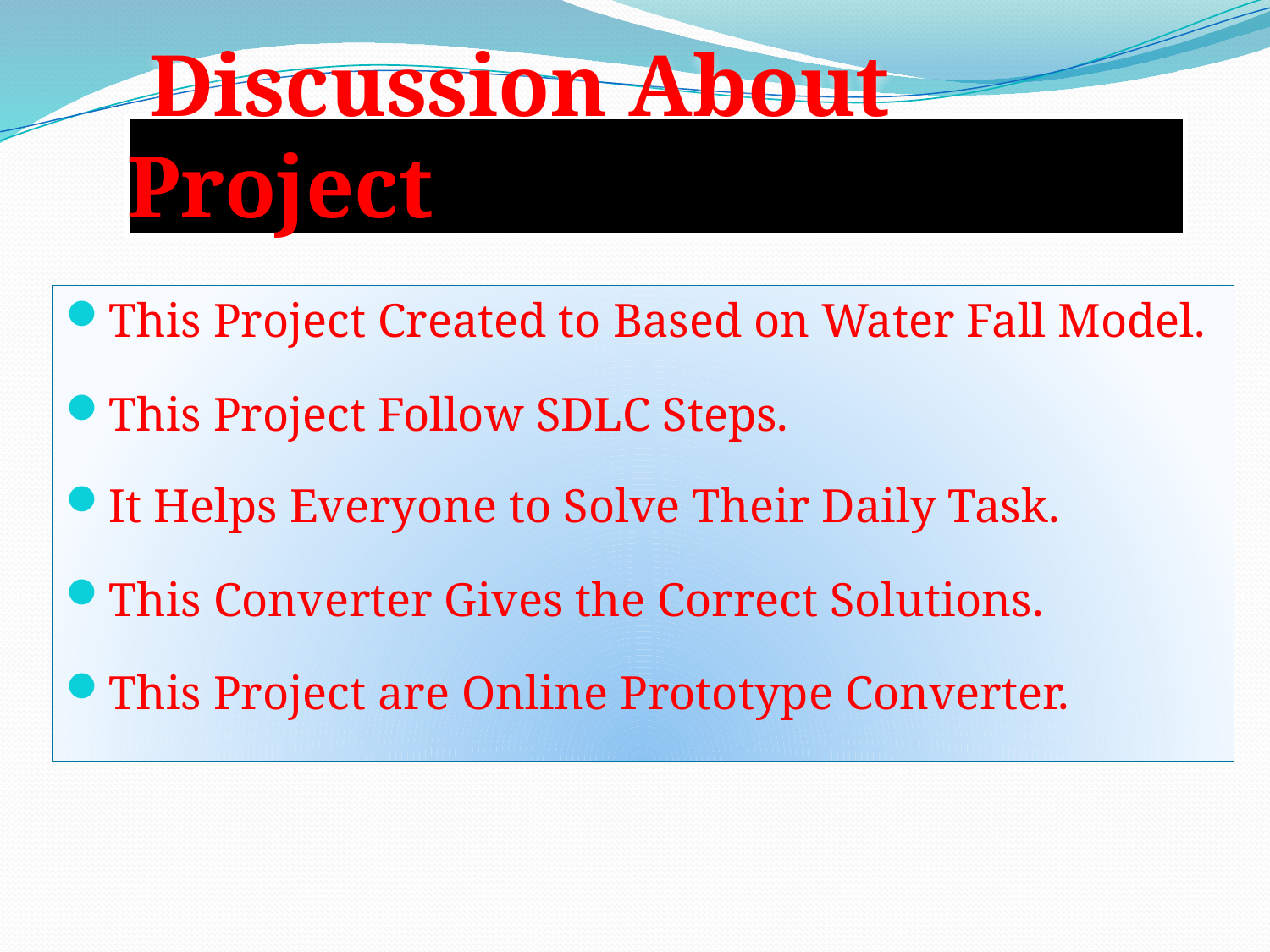

# Discussion About Project
This Project Created to Based on Water Fall Model.

This Project Follow SDLC Steps.

It Helps Everyone to Solve Their Daily Task.

This Converter Gives the Correct Solutions.

This Project are Online Prototype Converter.